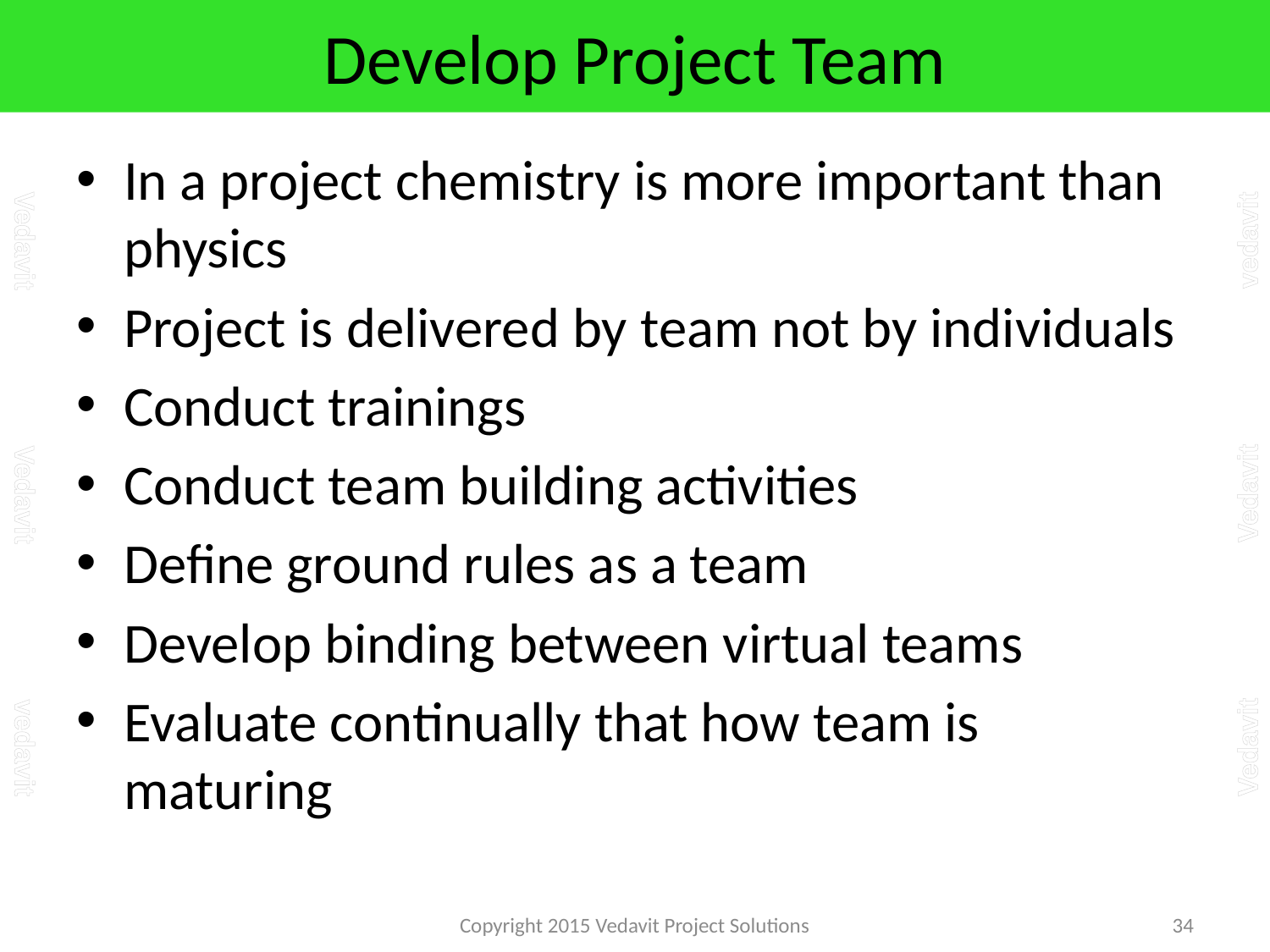

# Develop Project Team
In a project chemistry is more important than physics
Project is delivered by team not by individuals
Conduct trainings
Conduct team building activities
Define ground rules as a team
Develop binding between virtual teams
Evaluate continually that how team is maturing

Copyright 2015 Vedavit Project Solutions
34